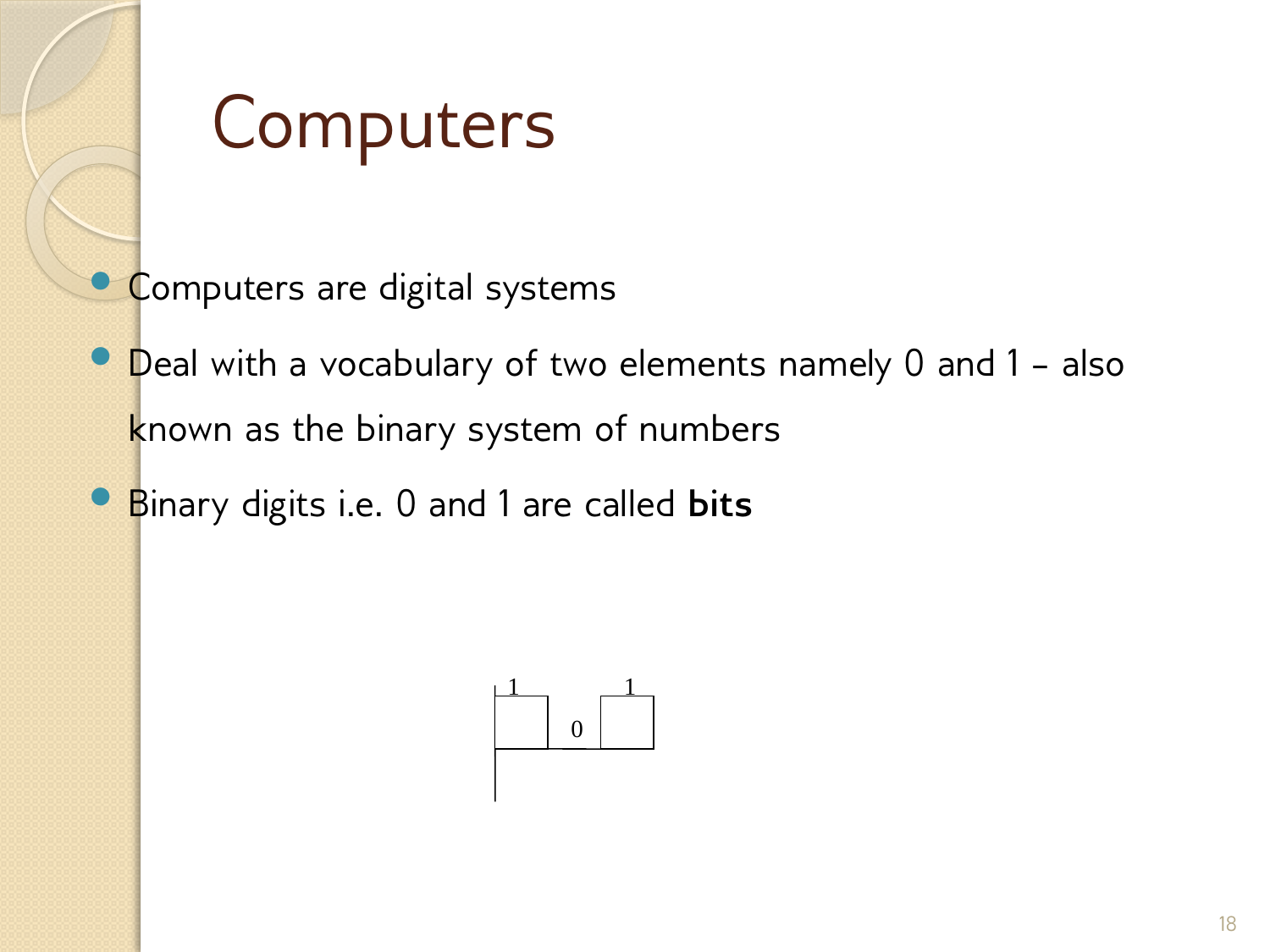

# Computers
Computers are digital systems
Deal with a vocabulary of two elements namely 0 and 1 – also known as the binary system of numbers
Binary digits i.e. 0 and 1 are called bits

1
1

0

18